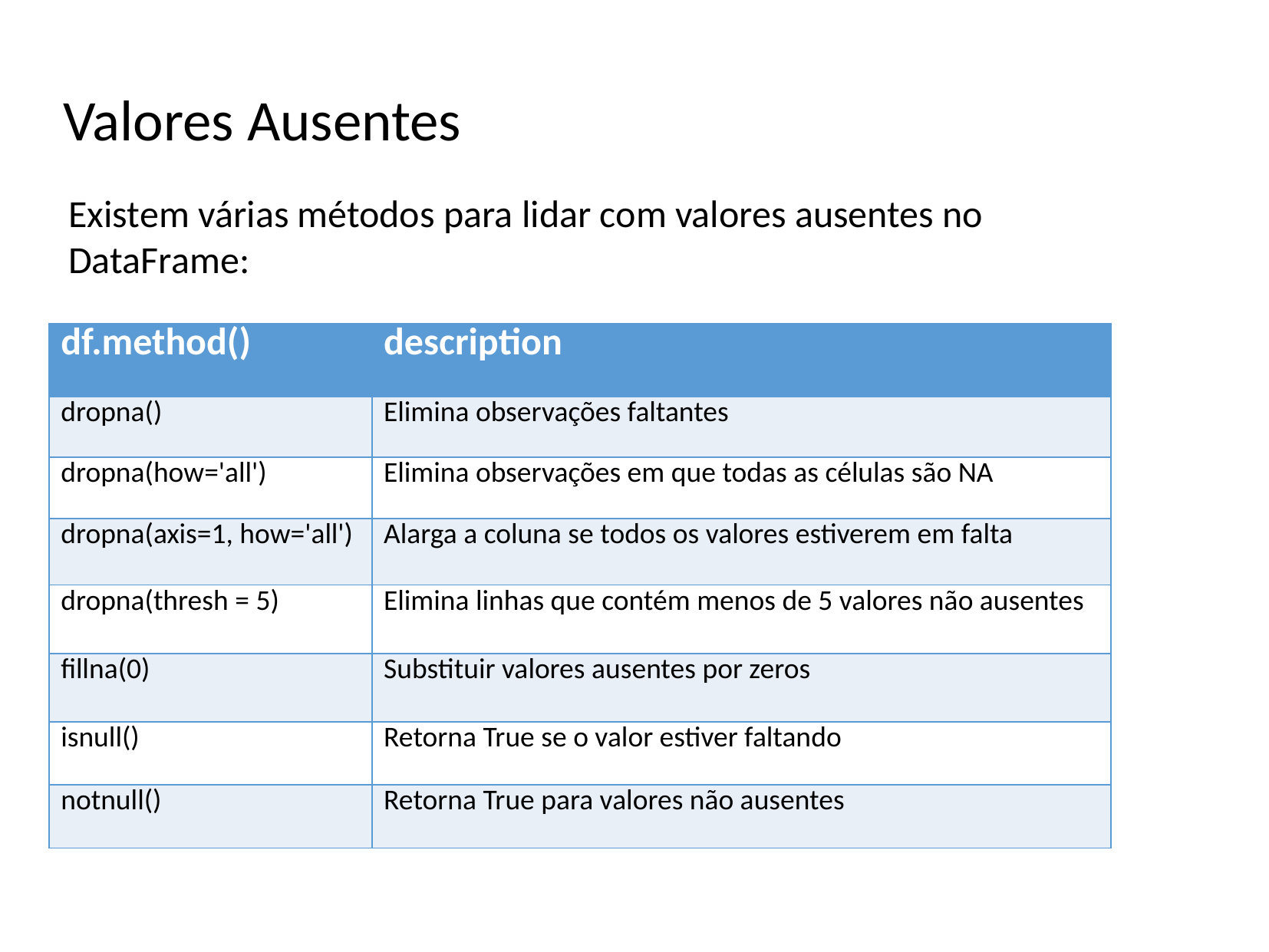

# Valores Ausentes
Existem várias métodos para lidar com valores ausentes no DataFrame:
| df.method() | description |
| --- | --- |
| dropna() | Elimina observações faltantes |
| dropna(how='all') | Elimina observações em que todas as células são NA |
| dropna(axis=1, how='all') | Alarga a coluna se todos os valores estiverem em falta |
| dropna(thresh = 5) | Elimina linhas que contém menos de 5 valores não ausentes |
| fillna(0) | Substituir valores ausentes por zeros |
| isnull() | Retorna True se o valor estiver faltando |
| notnull() | Retorna True para valores não ausentes |
37